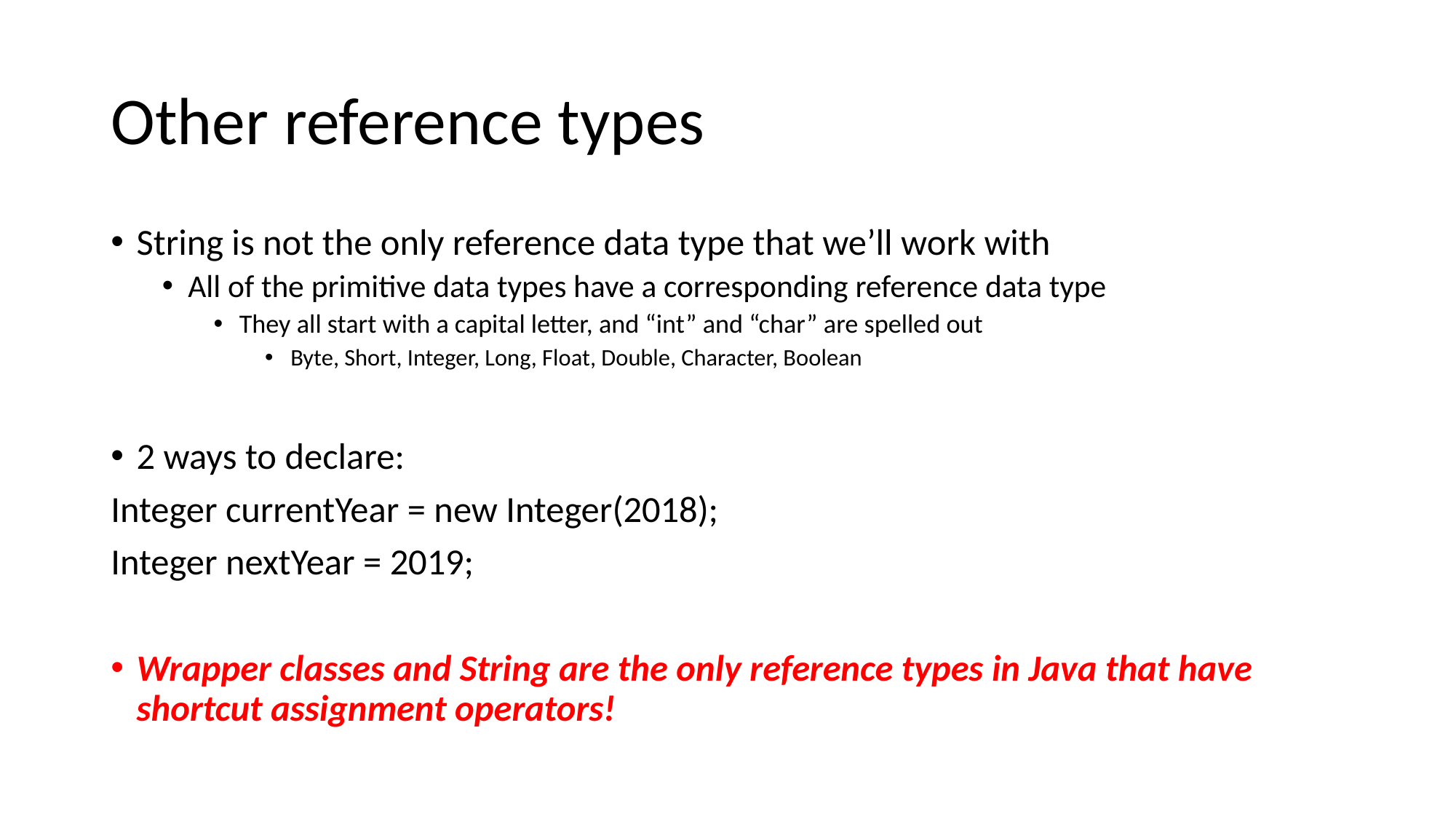

# Other reference types
String is not the only reference data type that we’ll work with
All of the primitive data types have a corresponding reference data type
They all start with a capital letter, and “int” and “char” are spelled out
Byte, Short, Integer, Long, Float, Double, Character, Boolean

2 ways to declare:
Integer currentYear = new Integer(2018);
Integer nextYear = 2019;

Wrapper classes and String are the only reference types in Java that have shortcut assignment operators!